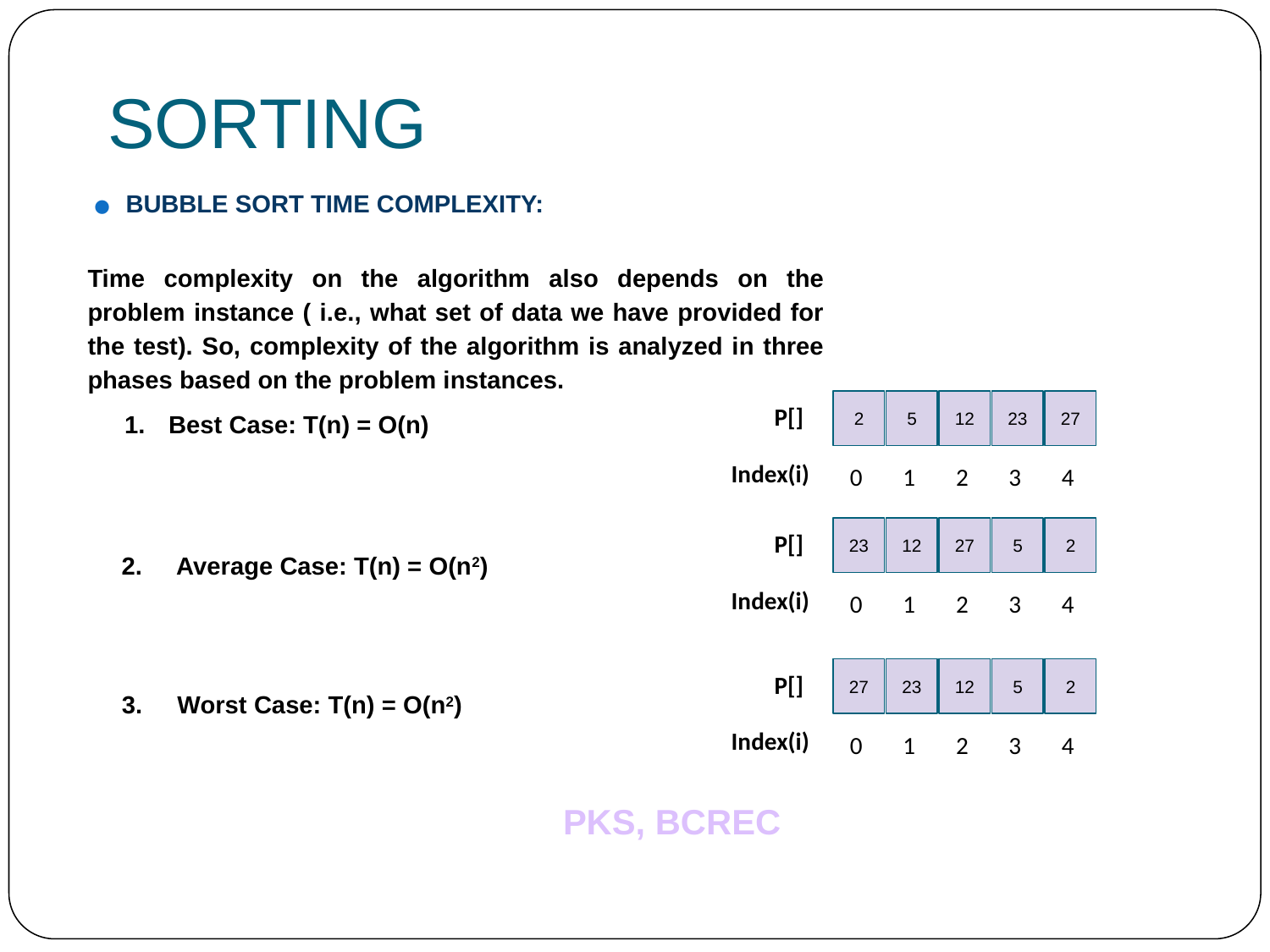

# SORTING
BUBBLE SORT TIME COMPLEXITY:

Time complexity on the algorithm also depends on the problem instance ( i.e., what set of data we have provided for the test). So, complexity of the algorithm is analyzed in three phases based on the problem instances.
P[]
2
5
12
23
27
Best Case: T(n) = O(n)
Index(i)
0
1
2
3
4
P[]
23
12
27
5
2
2.     Average Case: T(n) = O(n2)
Index(i)
0
1
2
3
4
P[]
27
23
12
5
2
3.     Worst Case: T(n) = O(n2)
Index(i)
0
1
2
3
4